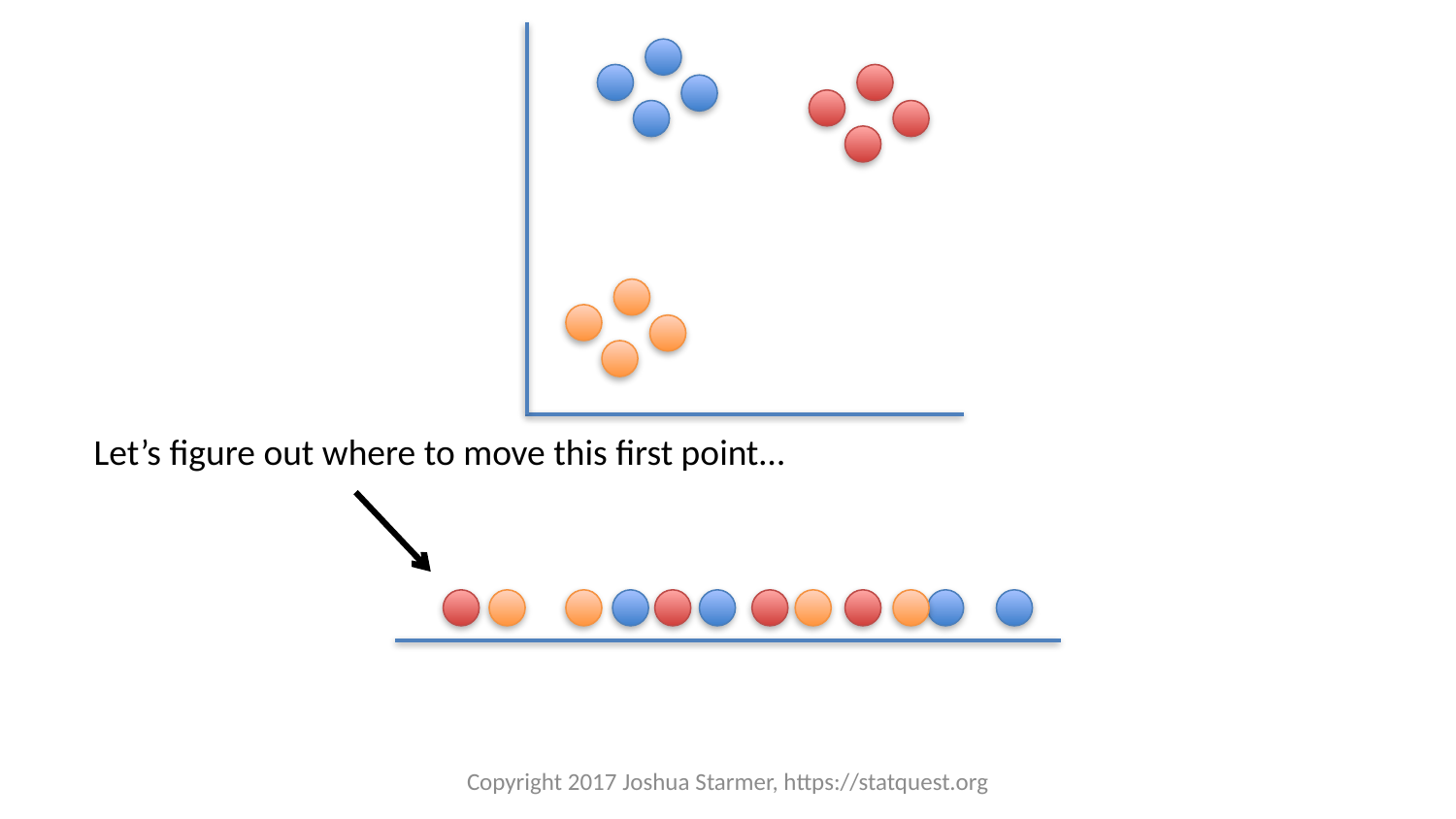

Let’s figure out where to move this first point…

Copyright 2017 Joshua Starmer, https://statquest.org